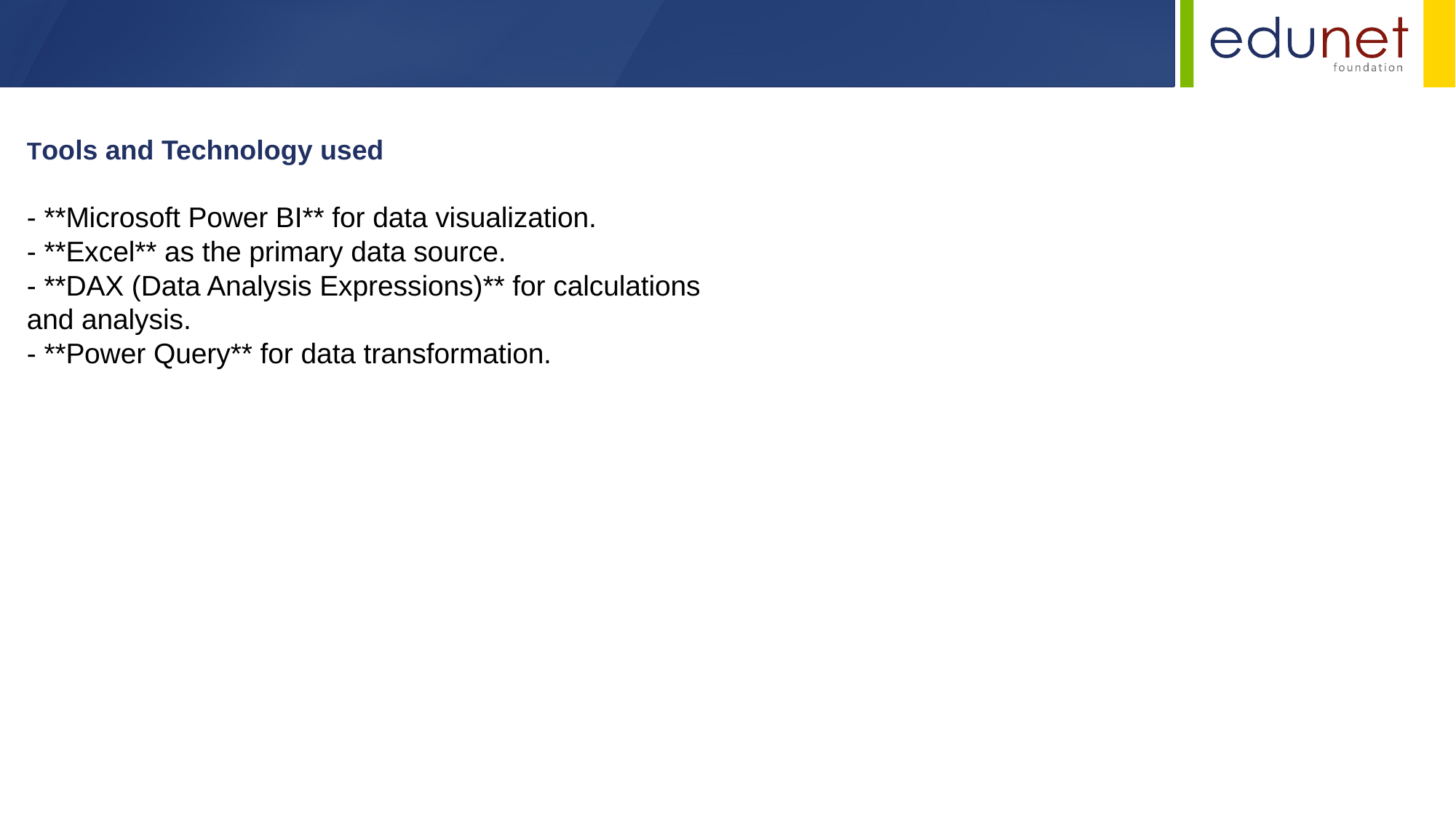

Tools and Technology used

- **Microsoft Power BI** for data visualization.
- **Excel** as the primary data source.
- **DAX (Data Analysis Expressions)** for calculations and analysis.
- **Power Query** for data transformation.